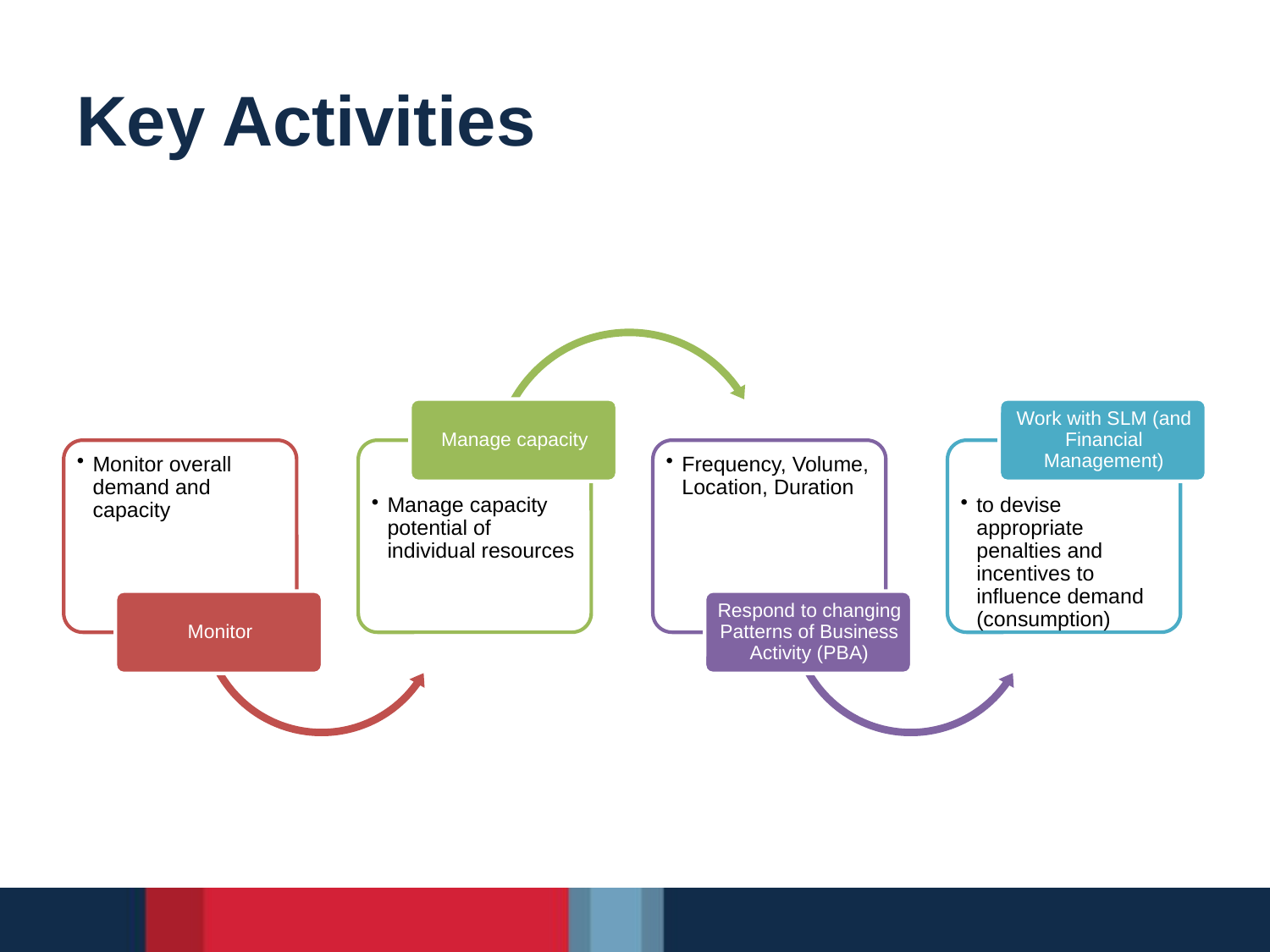

# Key Activities
Monitor overall demand and capacity
Monitor
Manage capacity potential of individual resources
Manage capacity
Frequency, Volume, Location, Duration
Respond to changing Patterns of Business Activity (PBA)
to devise appropriate penalties and incentives to influence demand (consumption)
Work with SLM (and Financial Management)